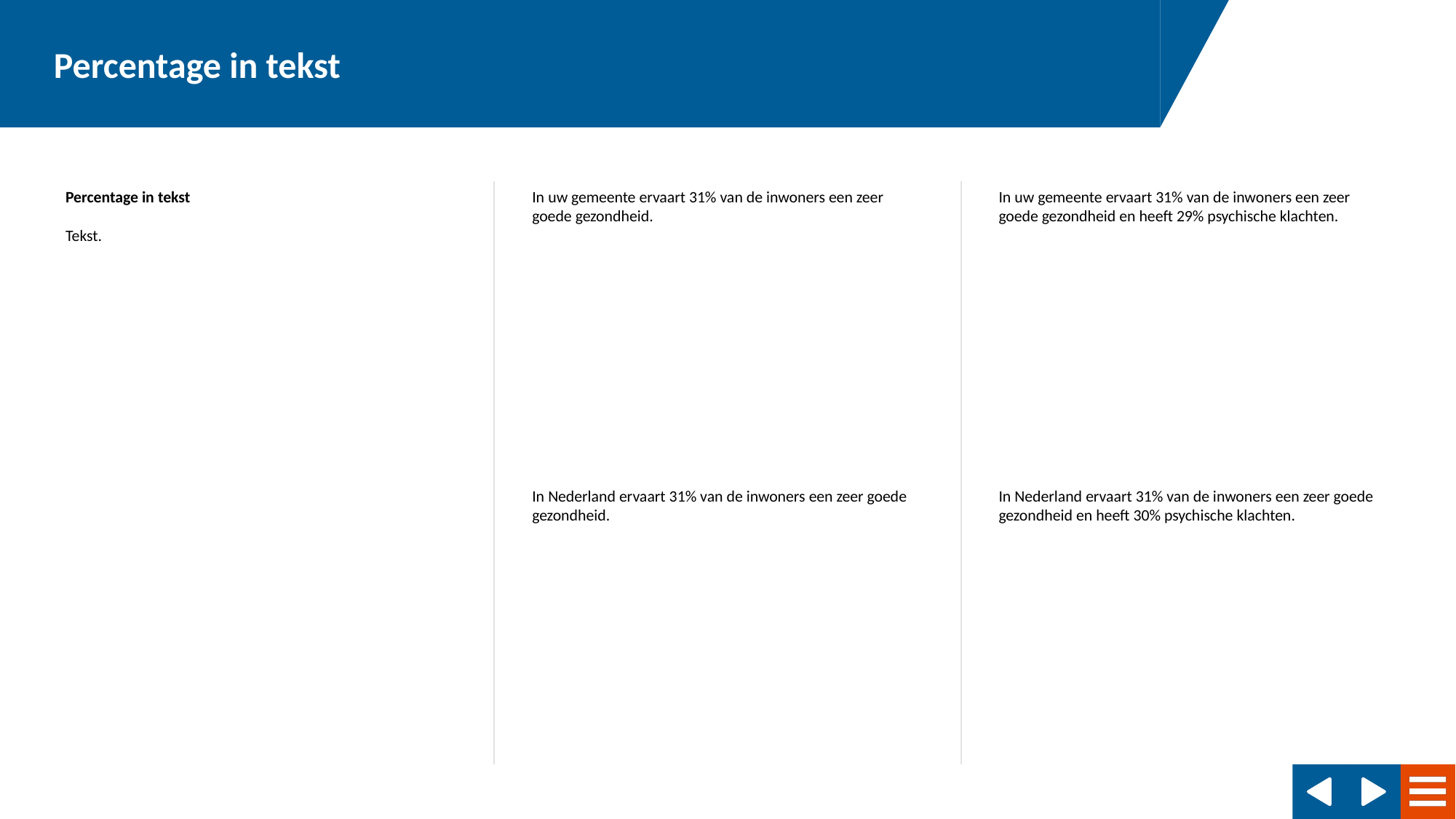

In uw gemeente ervaart 31% van de inwoners een zeer goede gezondheid.
In uw gemeente ervaart 31% van de inwoners een zeer goede gezondheid en heeft 29% psychische klachten.
In Nederland ervaart 31% van de inwoners een zeer goede gezondheid.
In Nederland ervaart 31% van de inwoners een zeer goede gezondheid en heeft 30% psychische klachten.